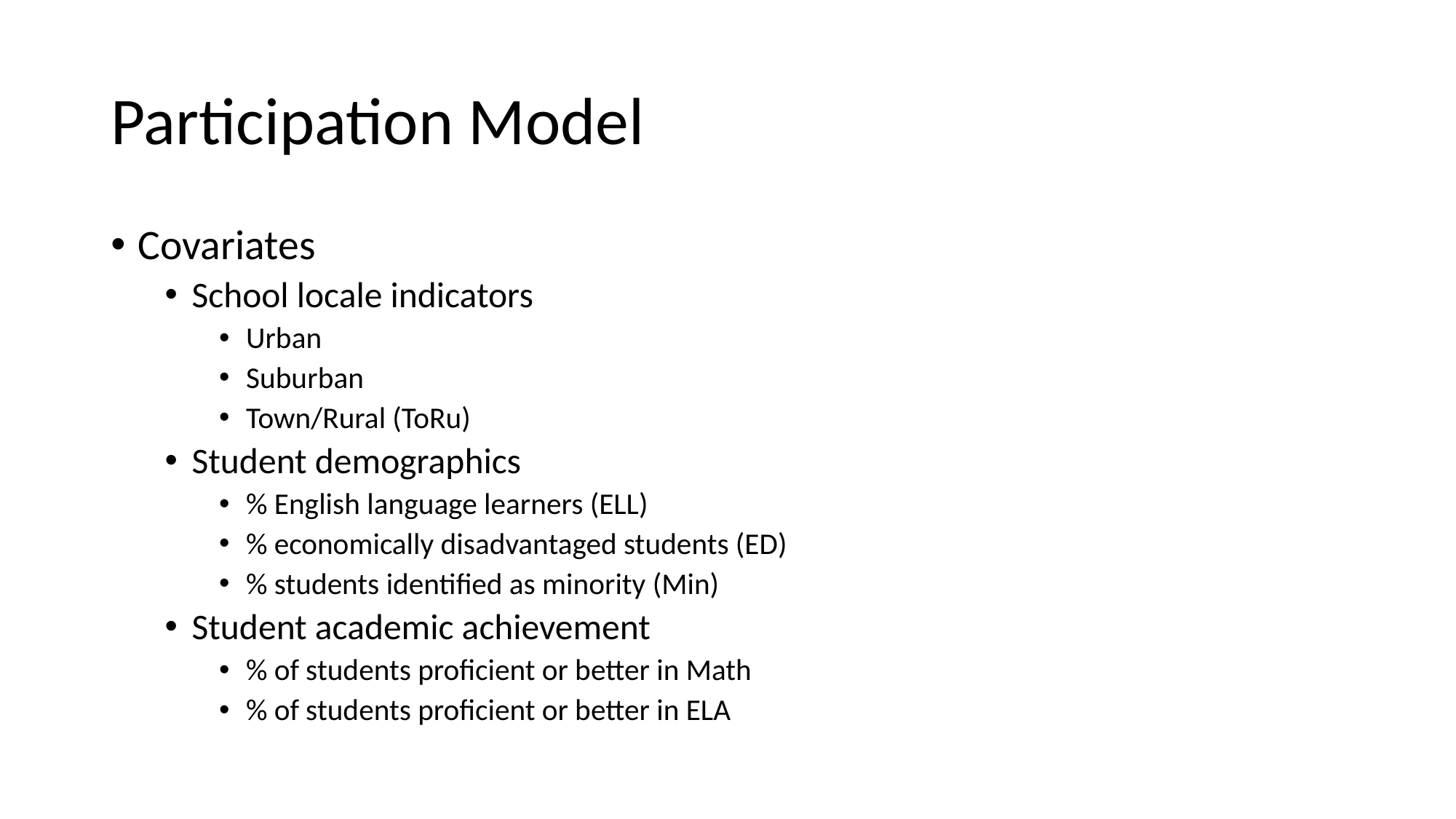

# Participation Model
Covariates
School locale indicators
Urban
Suburban
Town/Rural (ToRu)
Student demographics
% English language learners (ELL)
% economically disadvantaged students (ED)
% students identified as minority (Min)
Student academic achievement
% of students proficient or better in Math
% of students proficient or better in ELA